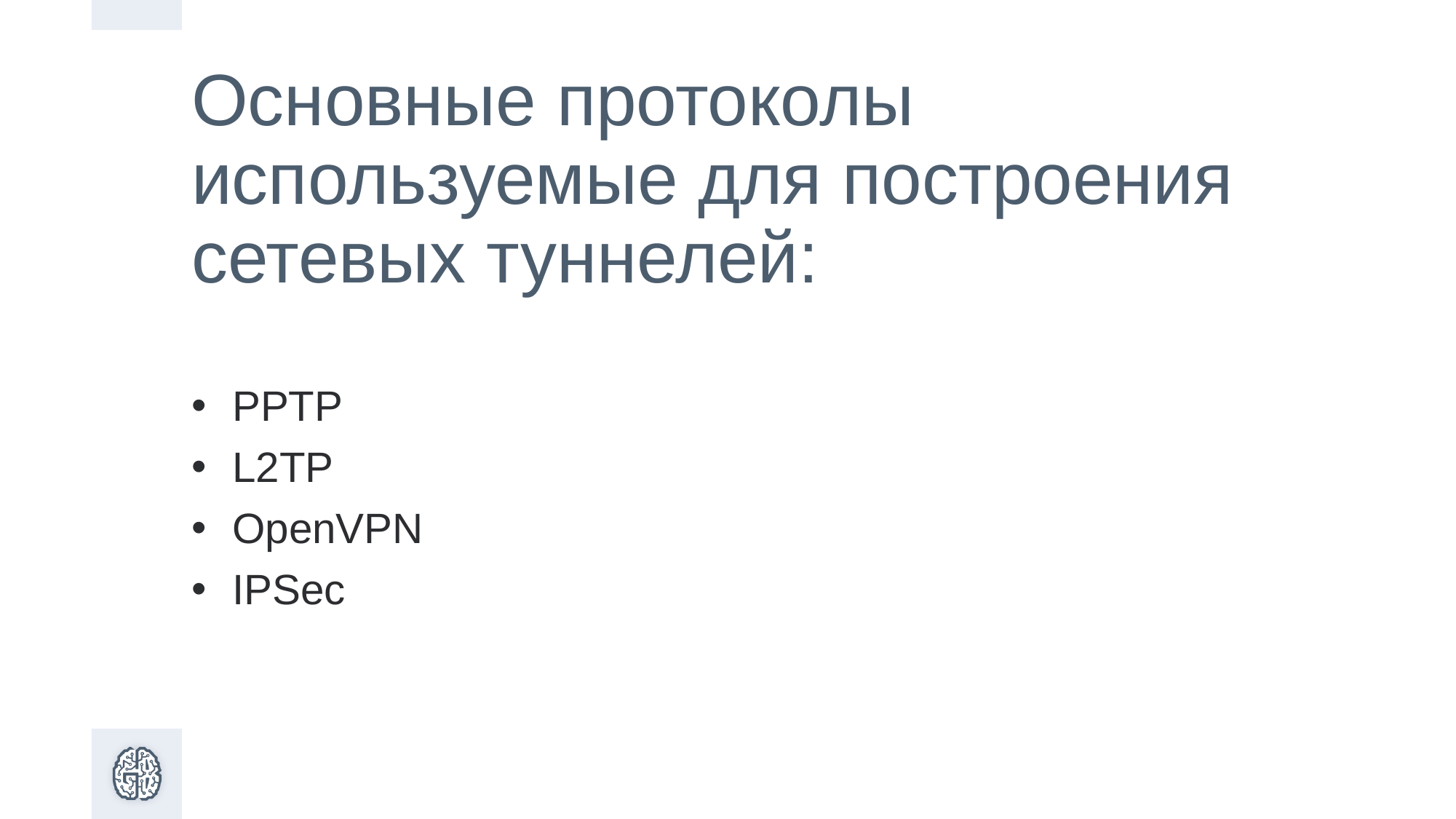

# Основные протоколы используемые для построения сетевых туннелей:
PPTP
L2TP
OpenVPN
IPSec